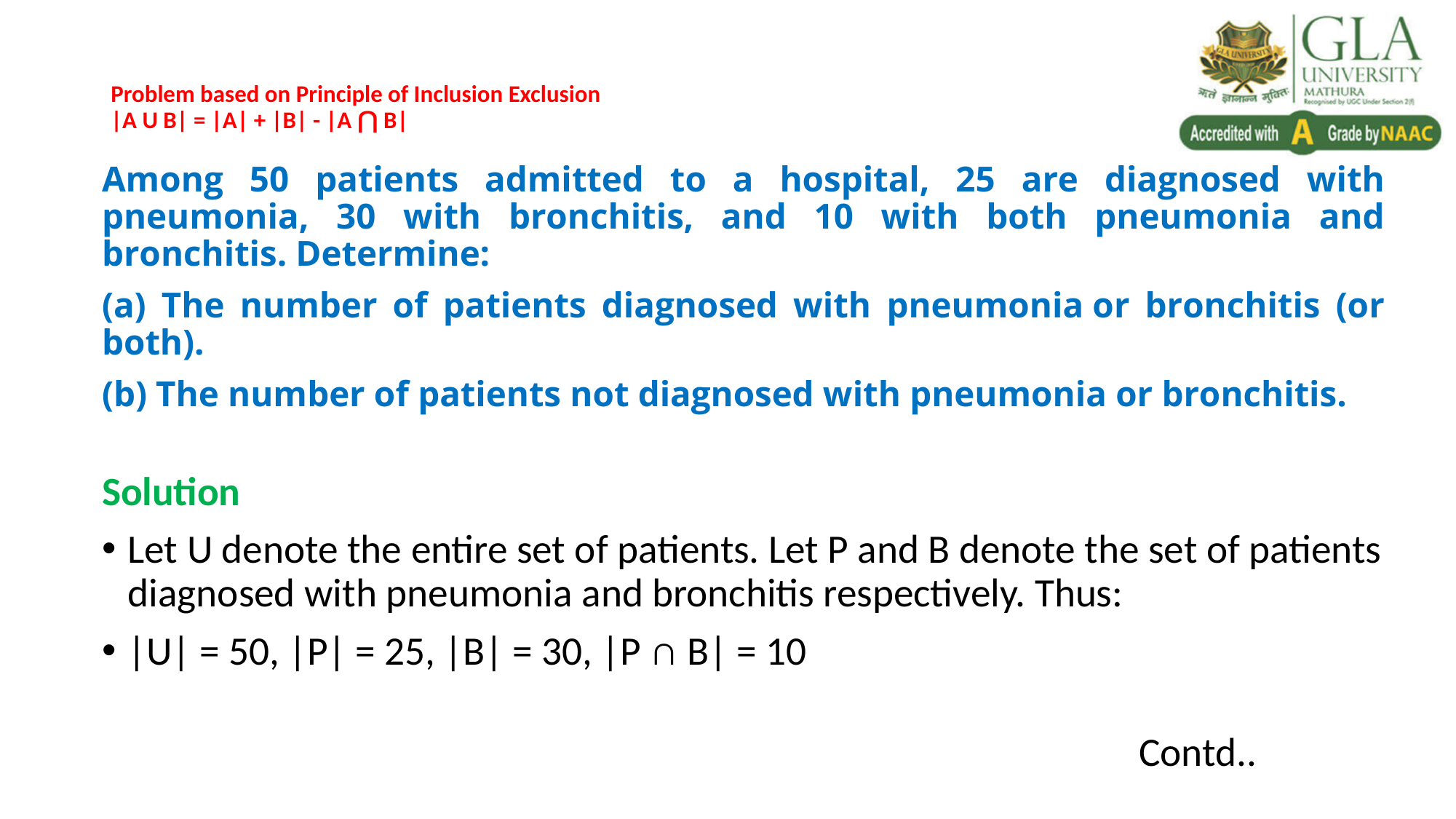

# Problem based on Principle of Inclusion Exclusion |A U B| = |A| + |B| - |A ⋂ B|
Among 50 patients admitted to a hospital, 25 are diagnosed with pneumonia, 30 with bronchitis, and 10 with both pneumonia and bronchitis. Determine:
(a) The number of patients diagnosed with pneumonia or bronchitis (or both).
(b) The number of patients not diagnosed with pneumonia or bronchitis.

Solution
Let U denote the entire set of patients. Let P and B denote the set of patients diagnosed with pneumonia and bronchitis respectively. Thus:
|U| = 50, |P| = 25, |B| = 30, |P ∩ B| = 10
                                                                                                                                              										Contd..